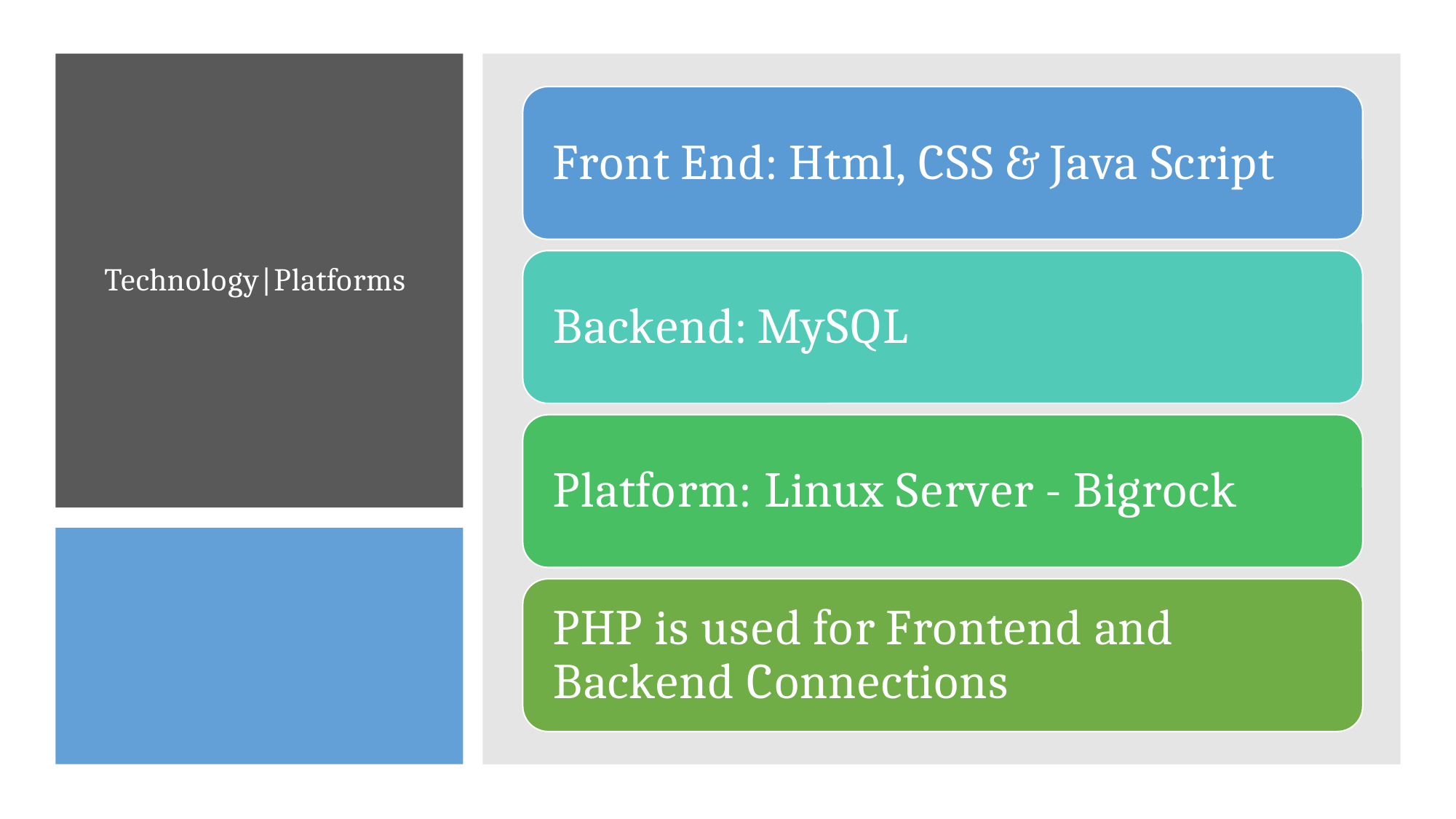

Front End: Html, CSS & Java Script
Backend: MySQL
Platform: Linux Server - Bigrock
PHP is used for Frontend and Backend Connections
# Technology|Platforms